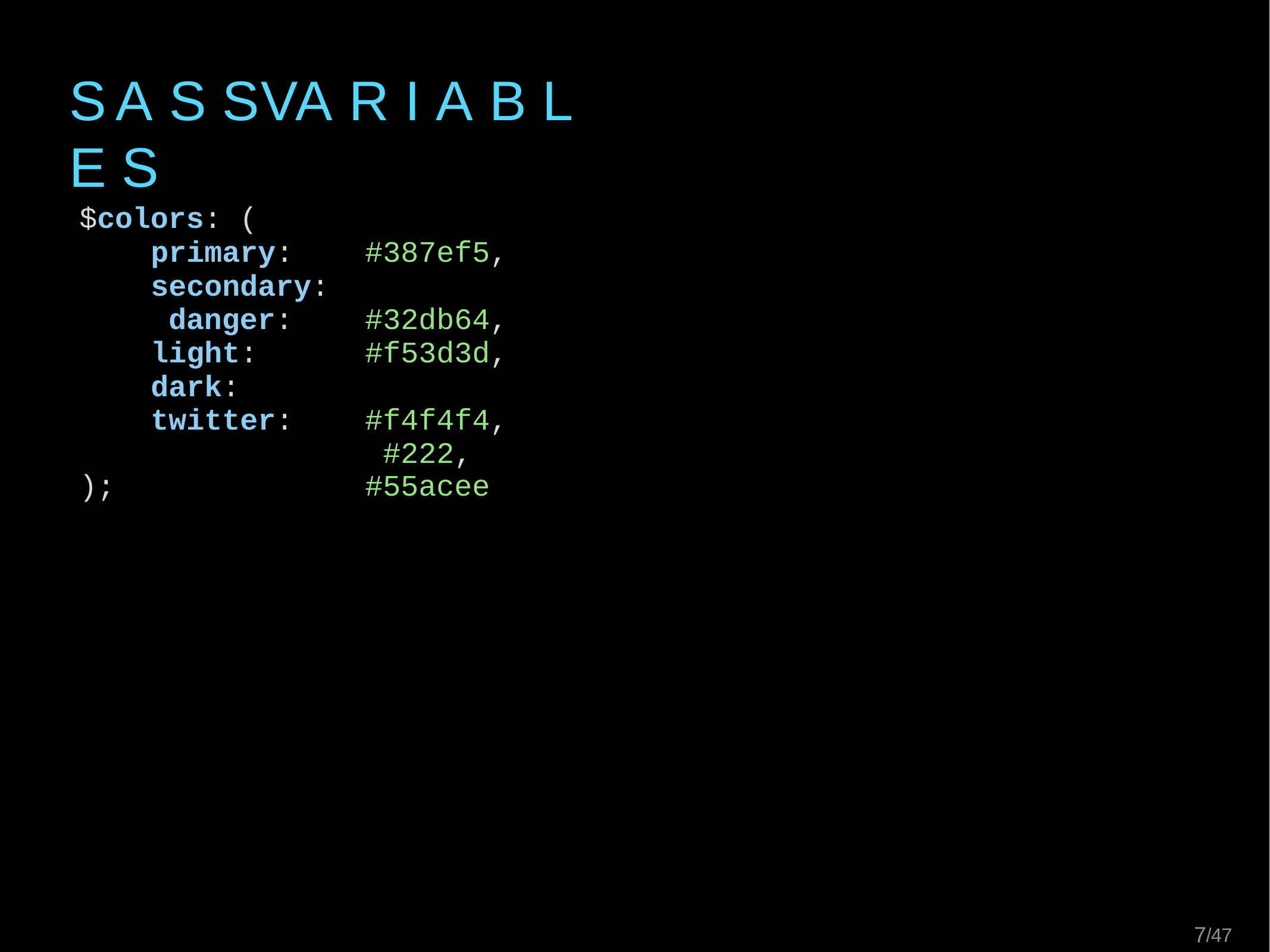

# S A S S	VA R I A B L E S
$colors: (
primary:  secondary:  danger:  light:  dark:  twitter:
#387ef5,  #32db64,
#f53d3d,  #f4f4f4,  #222,
#55acee
);
7/47